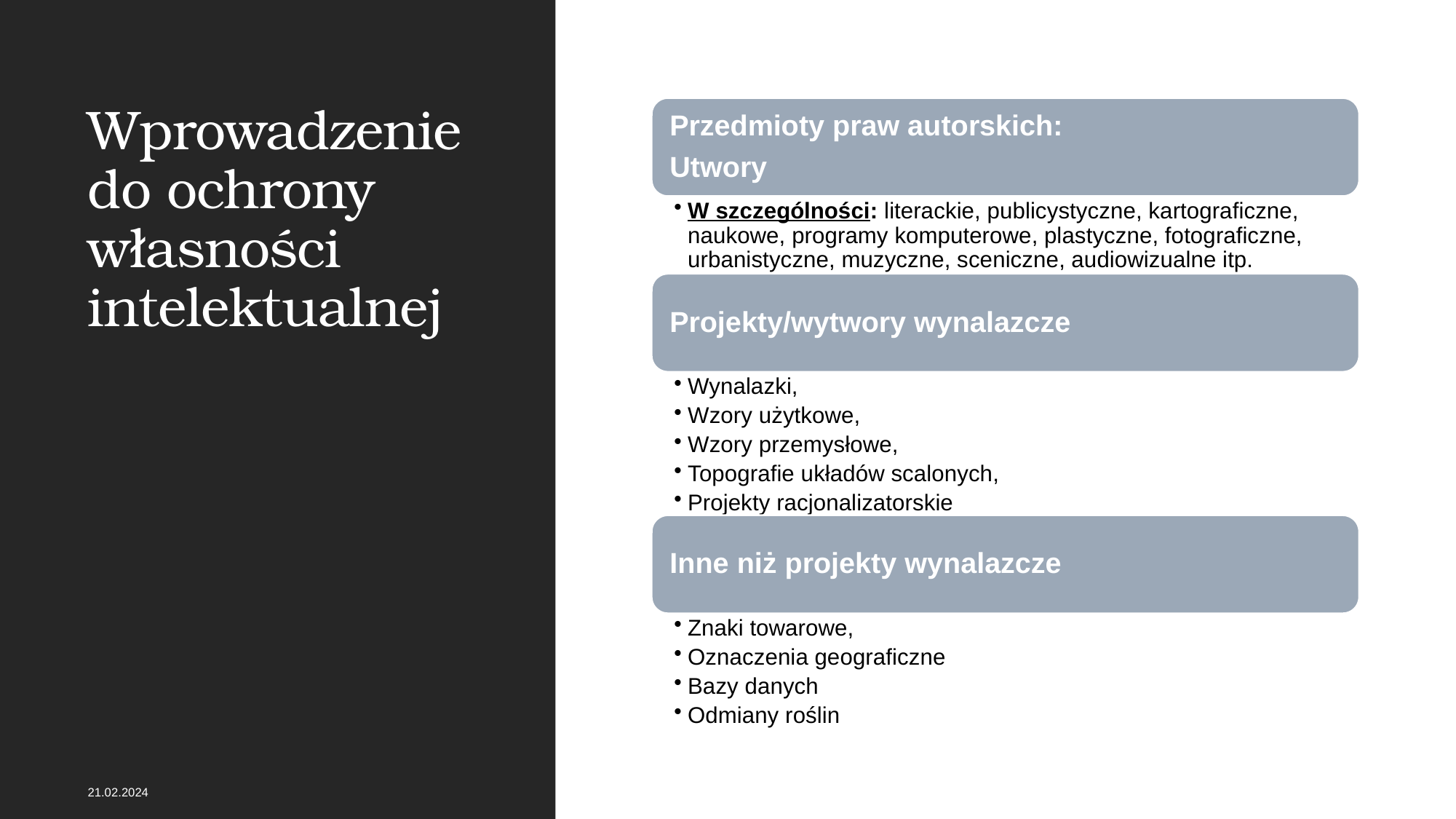

# Wprowadzenie do ochrony własności intelektualnej
Przedmioty praw autorskich:
Utwory
W szczególności: literackie, publicystyczne, kartograficzne, naukowe, programy komputerowe, plastyczne, fotograficzne, urbanistyczne, muzyczne, sceniczne, audiowizualne itp.
Projekty/wytwory wynalazcze
Wynalazki,
Wzory użytkowe,
Wzory przemysłowe,
Topografie układów scalonych,
Projekty racjonalizatorskie
Inne niż projekty wynalazcze
Znaki towarowe,
Oznaczenia geograficzne
Bazy danych
Odmiany roślin

21.02.2024